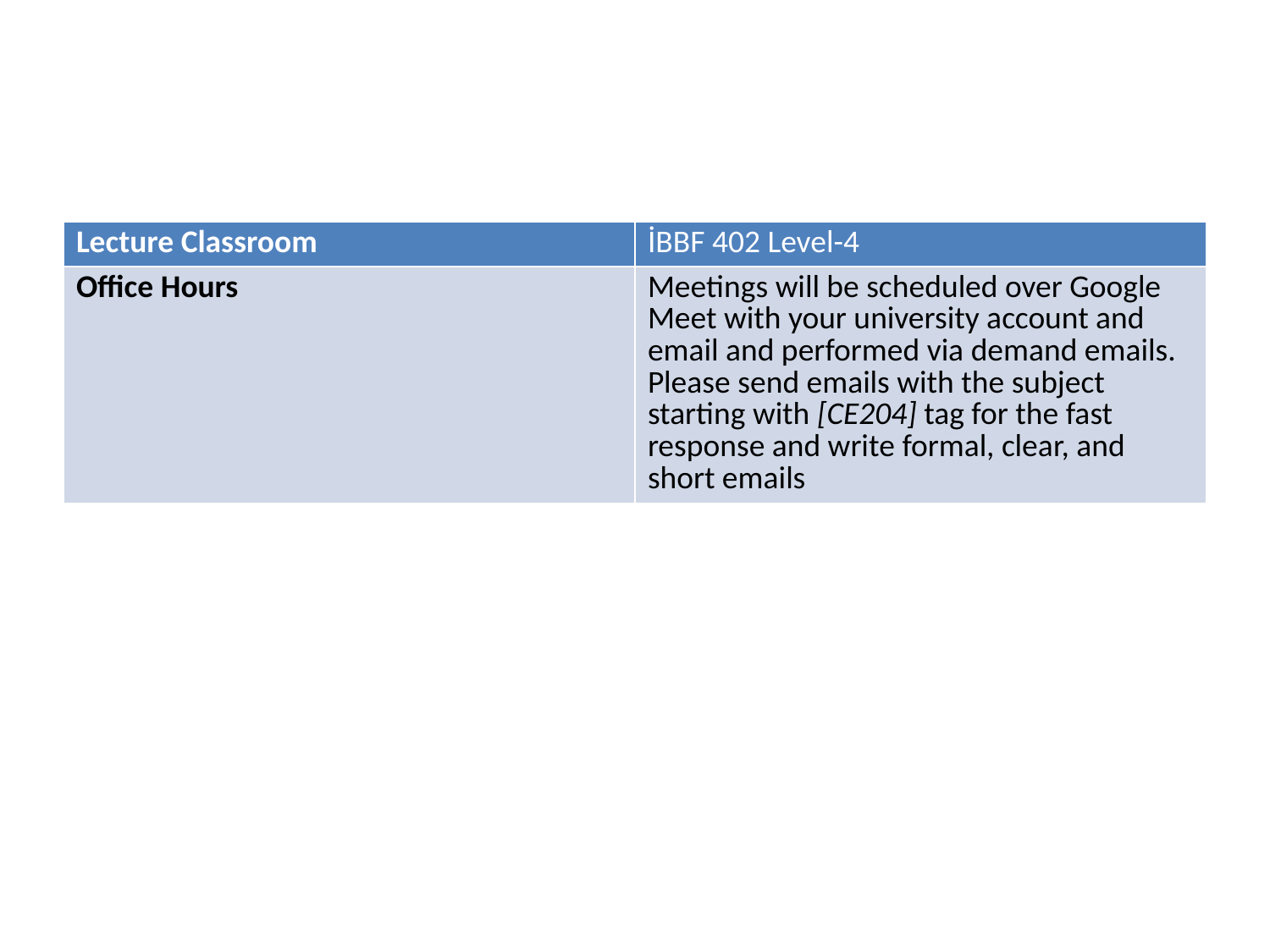

| Lecture Classroom | İBBF 402 Level-4 |
| --- | --- |
| Office Hours | Meetings will be scheduled over Google Meet with your university account and email and performed via demand emails. Please send emails with the subject starting with [CE204] tag for the fast response and write formal, clear, and short emails |